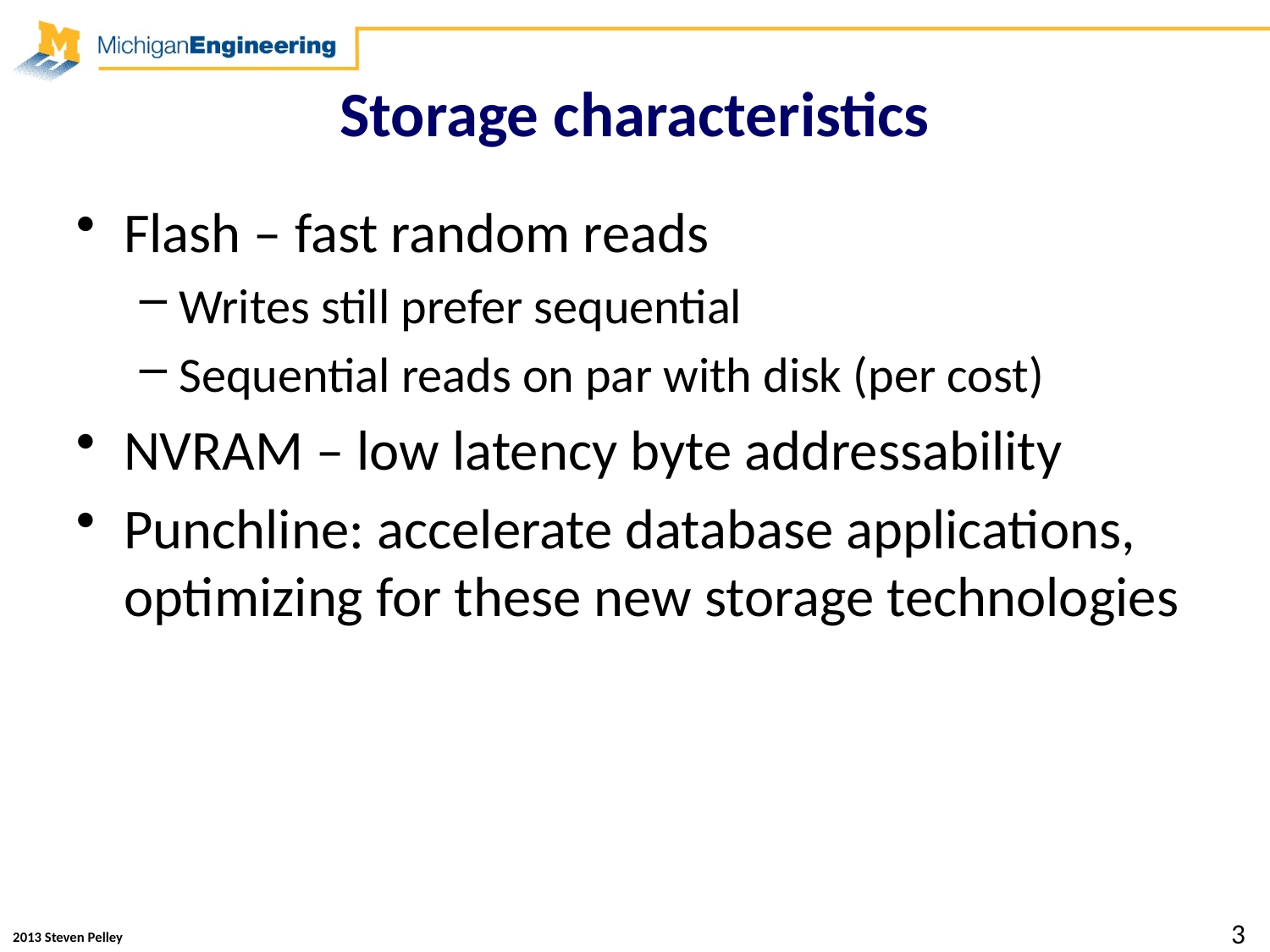

# Storage characteristics
Flash – fast random reads
Writes still prefer sequential
Sequential reads on par with disk (per cost)
NVRAM – low latency byte addressability
Punchline: accelerate database applications, optimizing for these new storage technologies
3